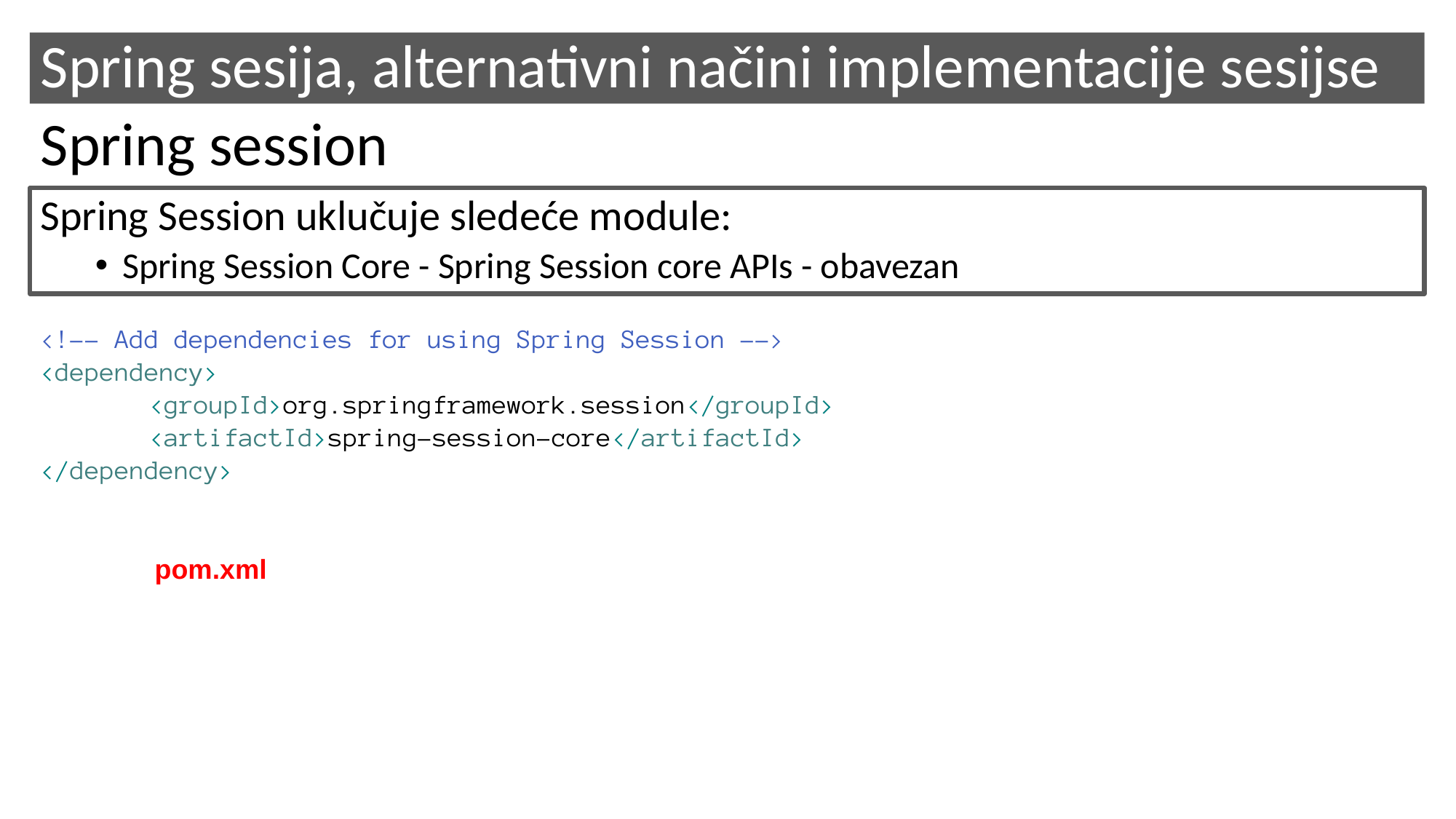

Spring sesija, alternativni načini implementacije sesijse
Spring session
Spring Session uklučuje sledeće module:
Spring Session Core - Spring Session core APIs - obavezan

<!-- Add dependencies for using Spring Session -->
<dependency>
	<groupId>org.springframework.session</groupId>
	<artifactId>spring-session-core</artifactId>
</dependency>
pom.xml